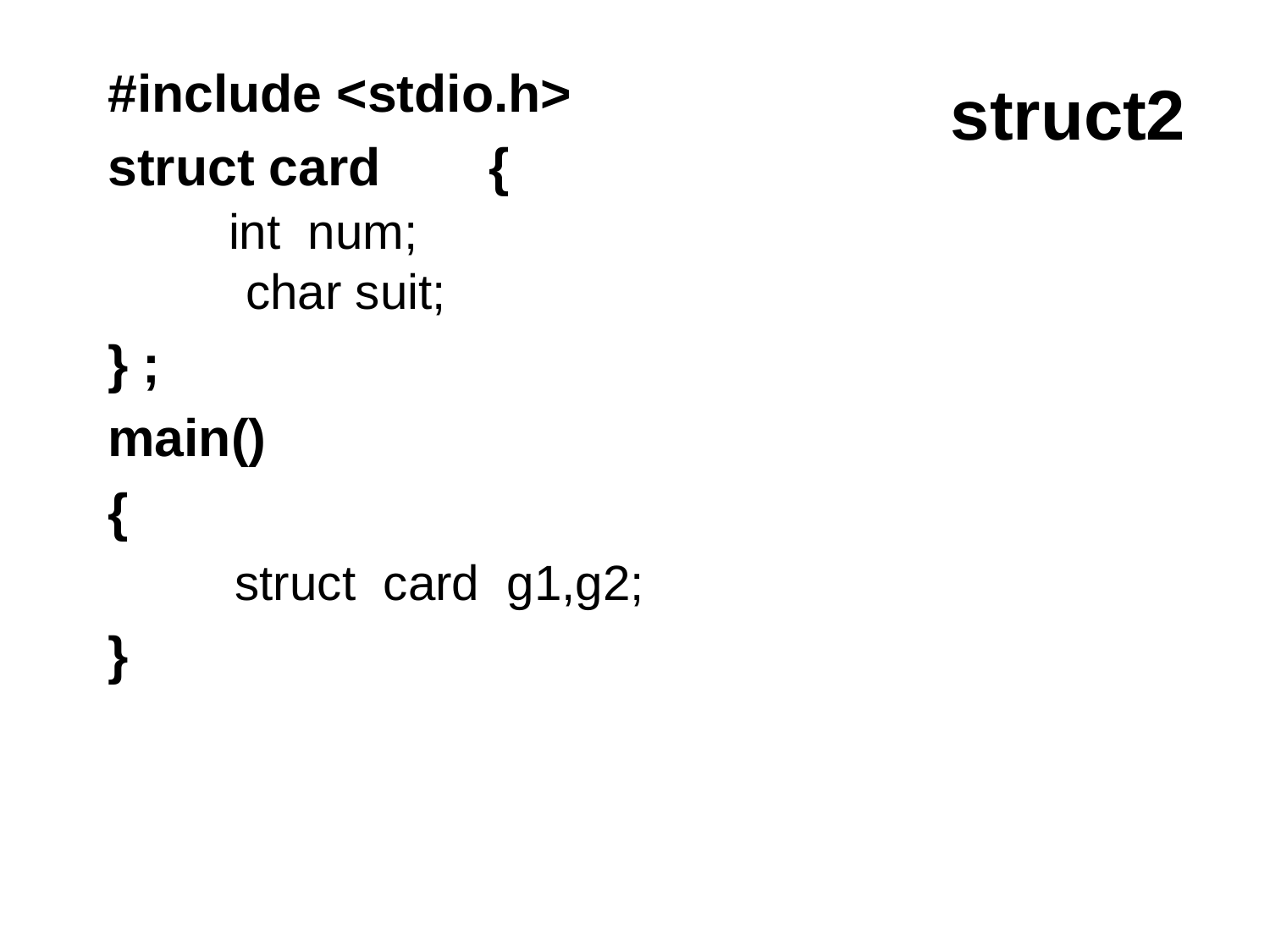

#include <stdio.h>
struct card	{
	     int  num;
          char suit;
} ;
main()
{
	struct  card  g1,g2;
}
struct2